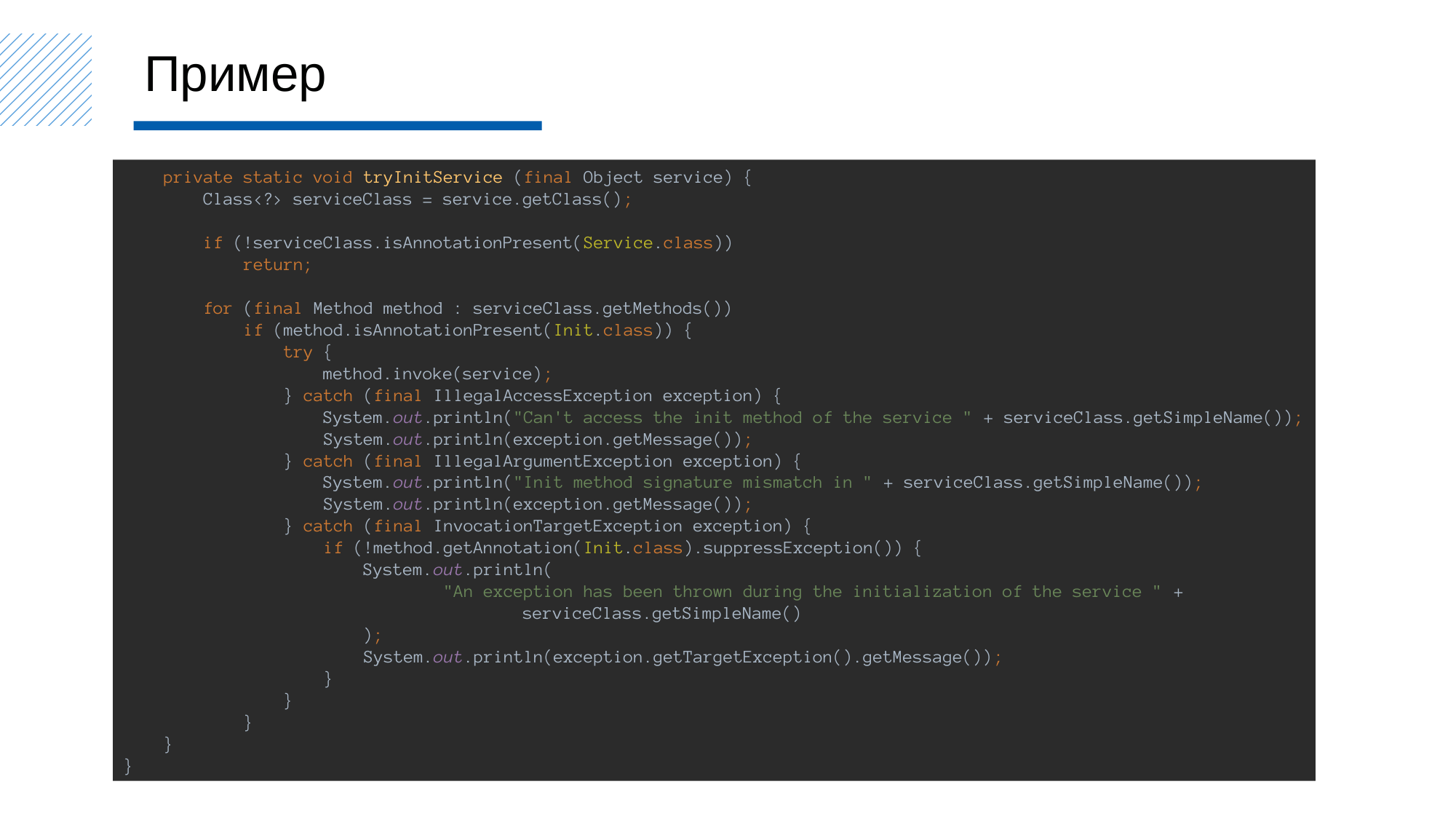

Пример
    private static void tryInitService (final Object service) {
        Class<?> serviceClass = service.getClass();
        if (!serviceClass.isAnnotationPresent(Service.class))
            return;
        for (final Method method : serviceClass.getMethods())
            if (method.isAnnotationPresent(Init.class)) {
                try {
                    method.invoke(service);
                } catch (final IllegalAccessException exception) {
                    System.out.println("Can't access the init method of the service " + serviceClass.getSimpleName());
                    System.out.println(exception.getMessage());
                } catch (final IllegalArgumentException exception) {
                    System.out.println("Init method signature mismatch in " + serviceClass.getSimpleName());
                    System.out.println(exception.getMessage());
                } catch (final InvocationTargetException exception) {
                    if (!method.getAnnotation(Init.class).suppressException()) {
                        System.out.println(
                                "An exception has been thrown during the initialization of the service " +
                                        serviceClass.getSimpleName()
                        );
                        System.out.println(exception.getTargetException().getMessage());
                    }
                }
            }
    }
}